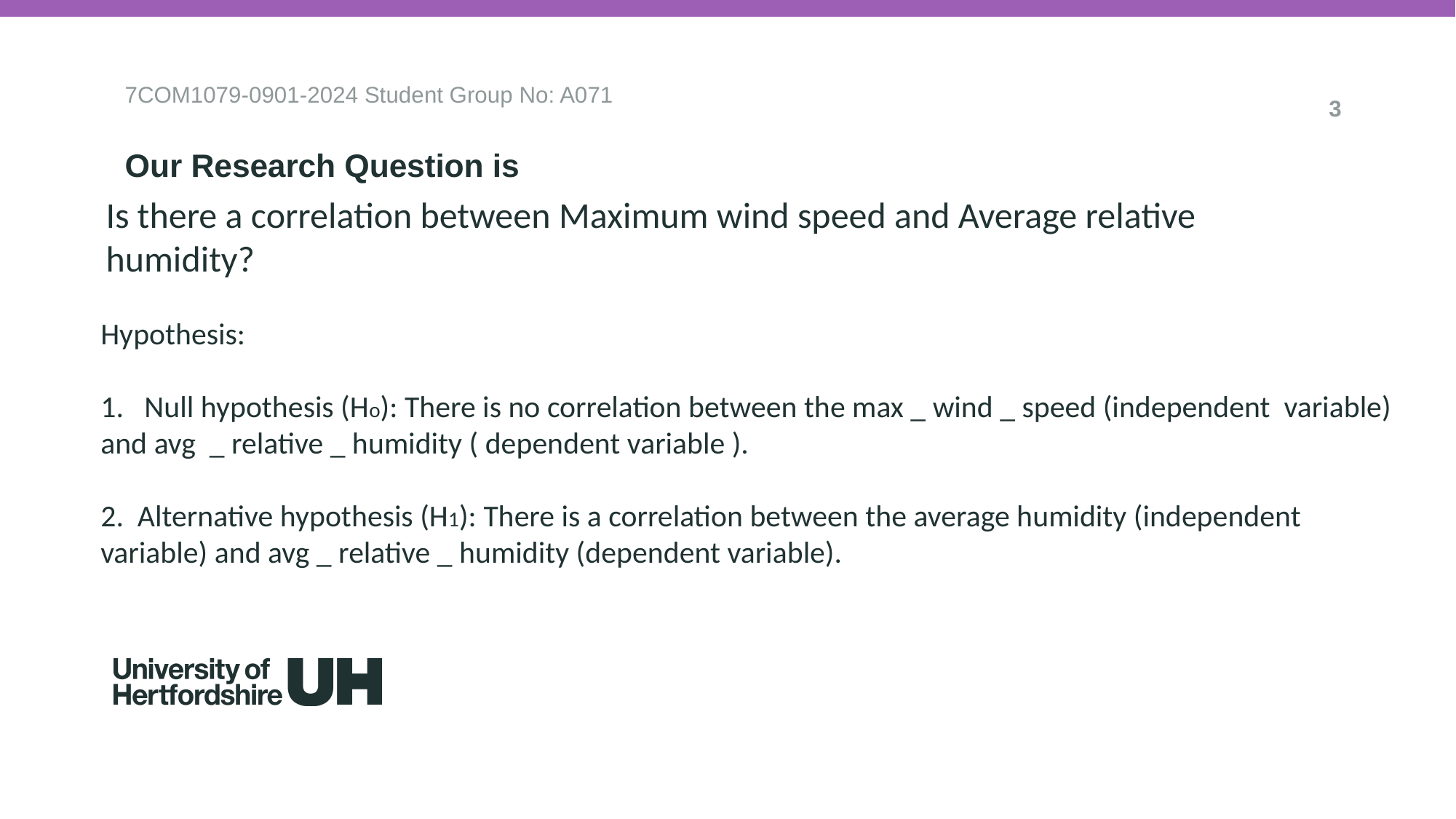

7COM1079-0901-2024 Student Group No: A071

3
Our Research Question is
Is there a correlation between Maximum wind speed and Average relative humidity?
# Hypothesis: 1.   Null hypothesis (Ho): There is no correlation between the max _ wind _ speed (independent  variable)  and avg  _ relative _ humidity ( dependent variable ). 2.  Alternative hypothesis (H1): There is a correlation between the average humidity (independent  variable) and avg _ relative _ humidity (dependent variable).